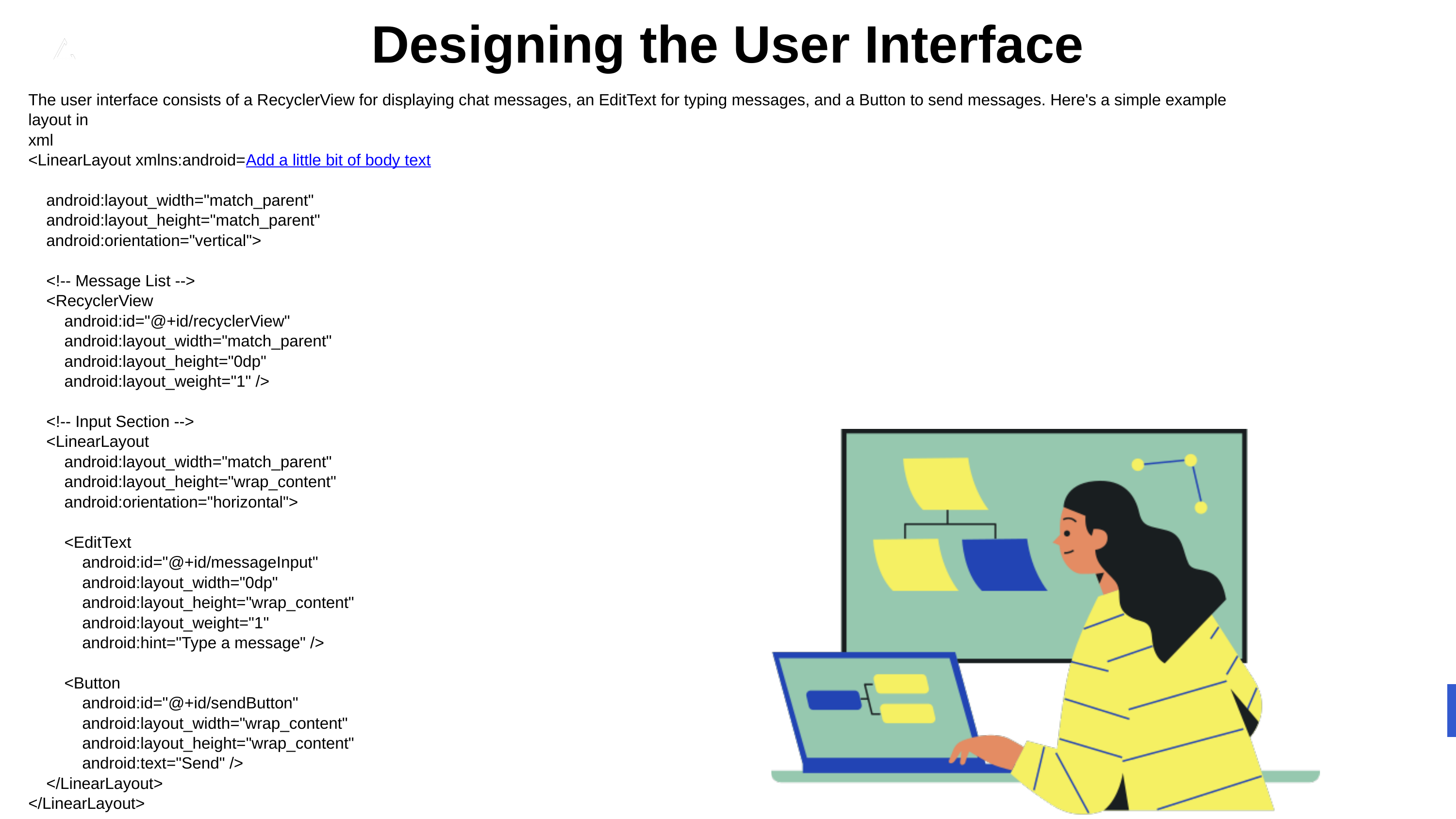

Designing the User Interface

The user interface consists of a RecyclerView for displaying chat messages, an EditText for typing messages, and a Button to send messages. Here's a simple example layout in
xml
<LinearLayout xmlns:android=Add a little bit of body text

    android:layout_width="match_parent"
    android:layout_height="match_parent"
    android:orientation="vertical">

    <!-- Message List -->
    <RecyclerView
        android:id="@+id/recyclerView"
        android:layout_width="match_parent"
        android:layout_height="0dp"
        android:layout_weight="1" />

    <!-- Input Section -->
    <LinearLayout
        android:layout_width="match_parent"
        android:layout_height="wrap_content"
        android:orientation="horizontal">

        <EditText
            android:id="@+id/messageInput"
            android:layout_width="0dp"
            android:layout_height="wrap_content"
            android:layout_weight="1"
            android:hint="Type a message" />

        <Button
            android:id="@+id/sendButton"
            android:layout_width="wrap_content"
            android:layout_height="wrap_content"
            android:text="Send" />
    </LinearLayout>
</LinearLayout>

Studio Shodwe